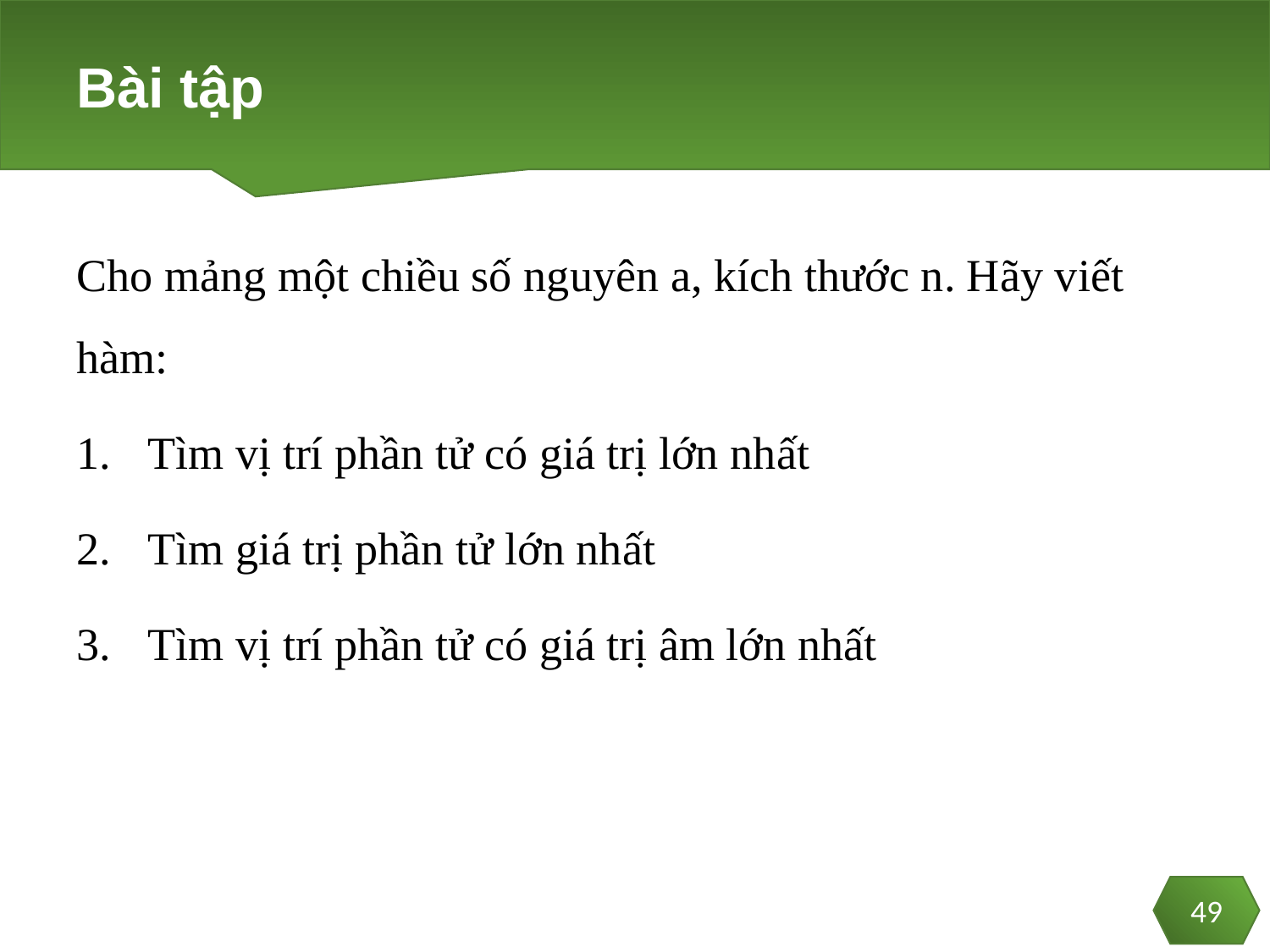

# Bài tập
Cho mảng một chiều số nguyên a, kích thước n. Hãy viết  hàm:
Tìm vị trí phần tử có giá trị lớn nhất
Tìm giá trị phần tử lớn nhất
Tìm vị trí phần tử có giá trị âm lớn nhất